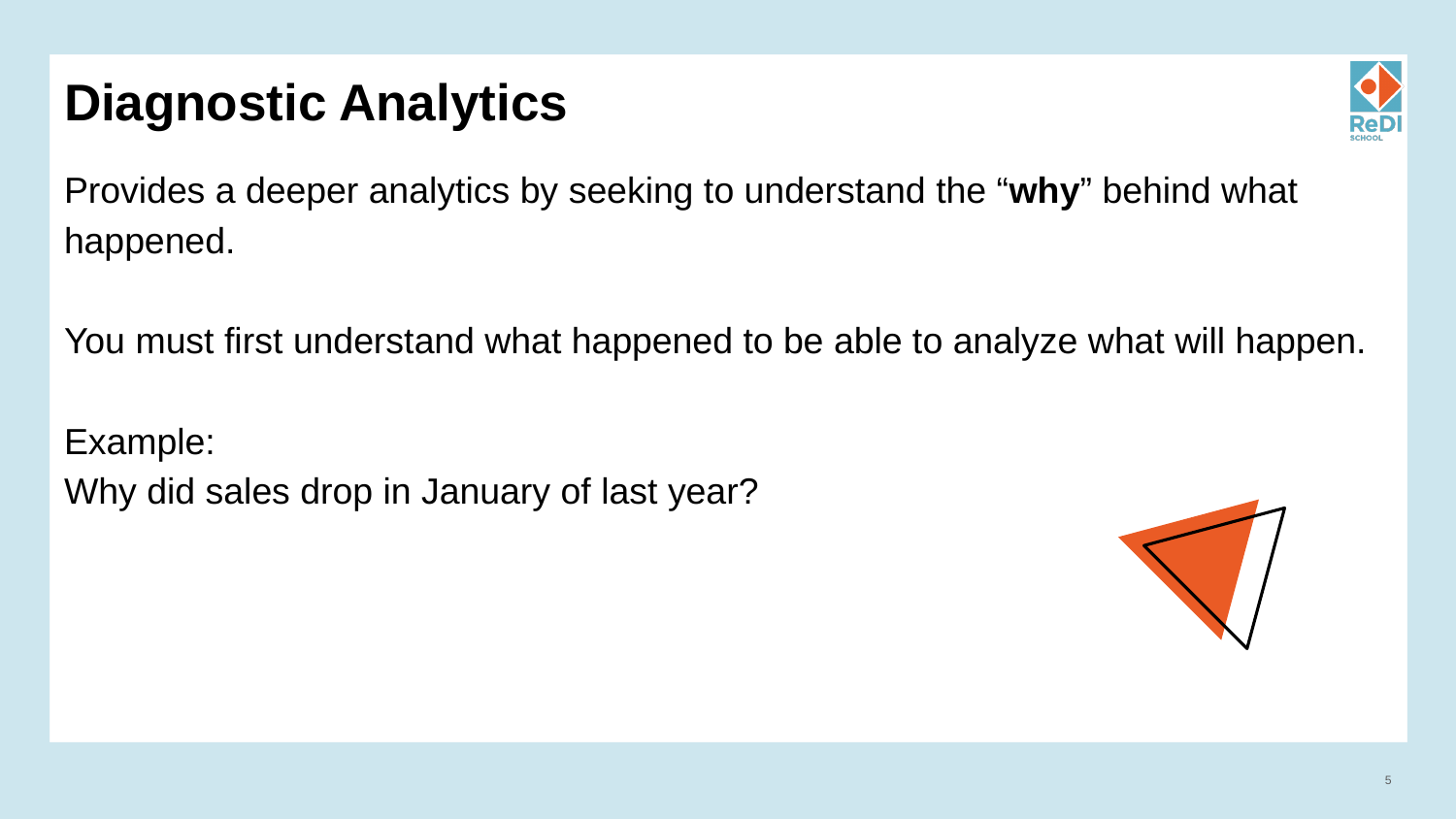

# Diagnostic Analytics
Provides a deeper analytics by seeking to understand the “why” behind what happened.

You must first understand what happened to be able to analyze what will happen.

Example:
Why did sales drop in January of last year?

5